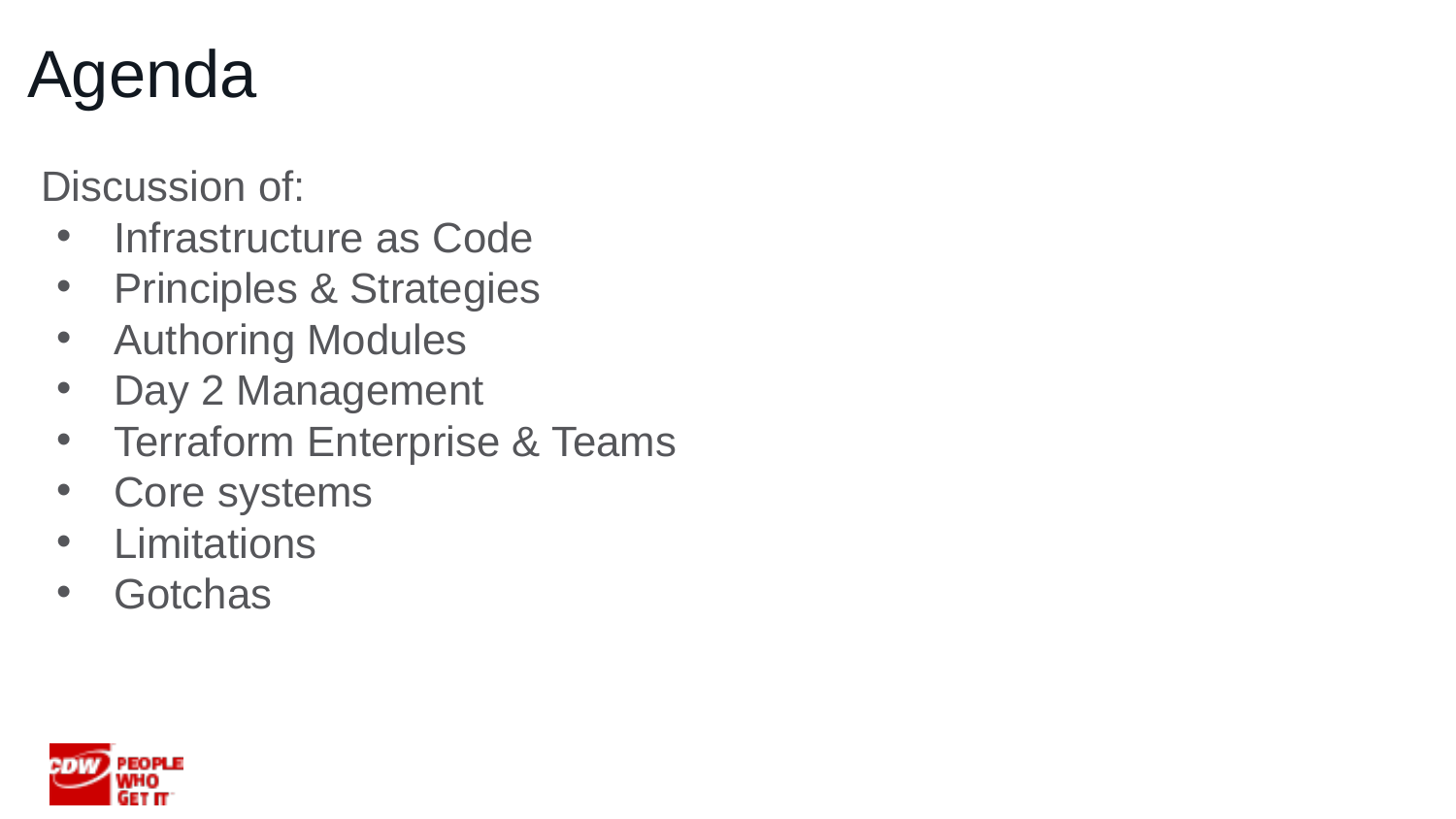

# Agenda
Discussion of:
Infrastructure as Code
Principles & Strategies
Authoring Modules
Day 2 Management
Terraform Enterprise & Teams
Core systems
Limitations
Gotchas